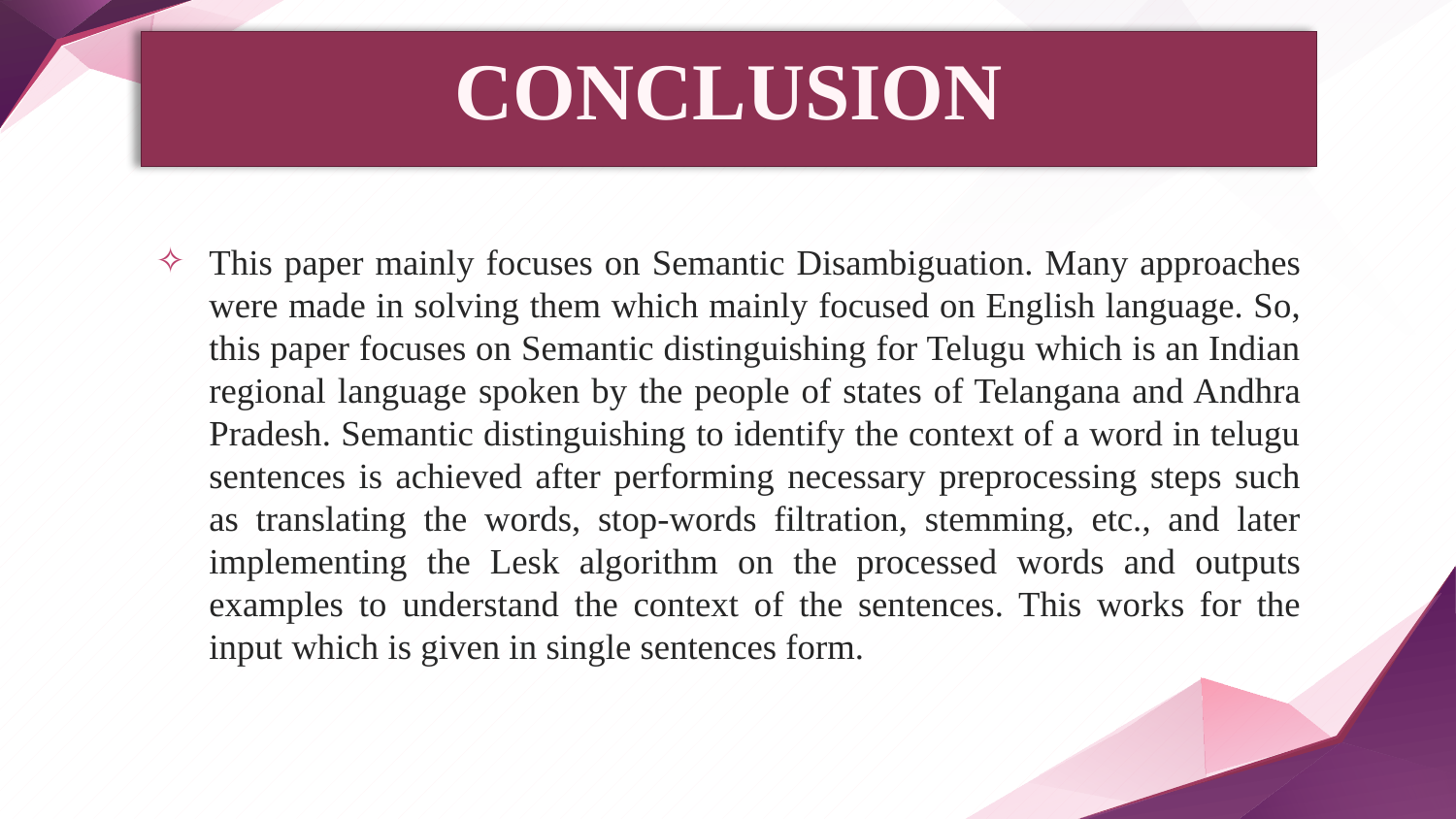

# CONCLUSION
This paper mainly focuses on Semantic Disambiguation. Many approaches were made in solving them which mainly focused on English language. So, this paper focuses on Semantic distinguishing for Telugu which is an Indian regional language spoken by the people of states of Telangana and Andhra Pradesh. Semantic distinguishing to identify the context of a word in telugu sentences is achieved after performing necessary preprocessing steps such as translating the words, stop-words filtration, stemming, etc., and later implementing the Lesk algorithm on the processed words and outputs examples to understand the context of the sentences. This works for the input which is given in single sentences form.